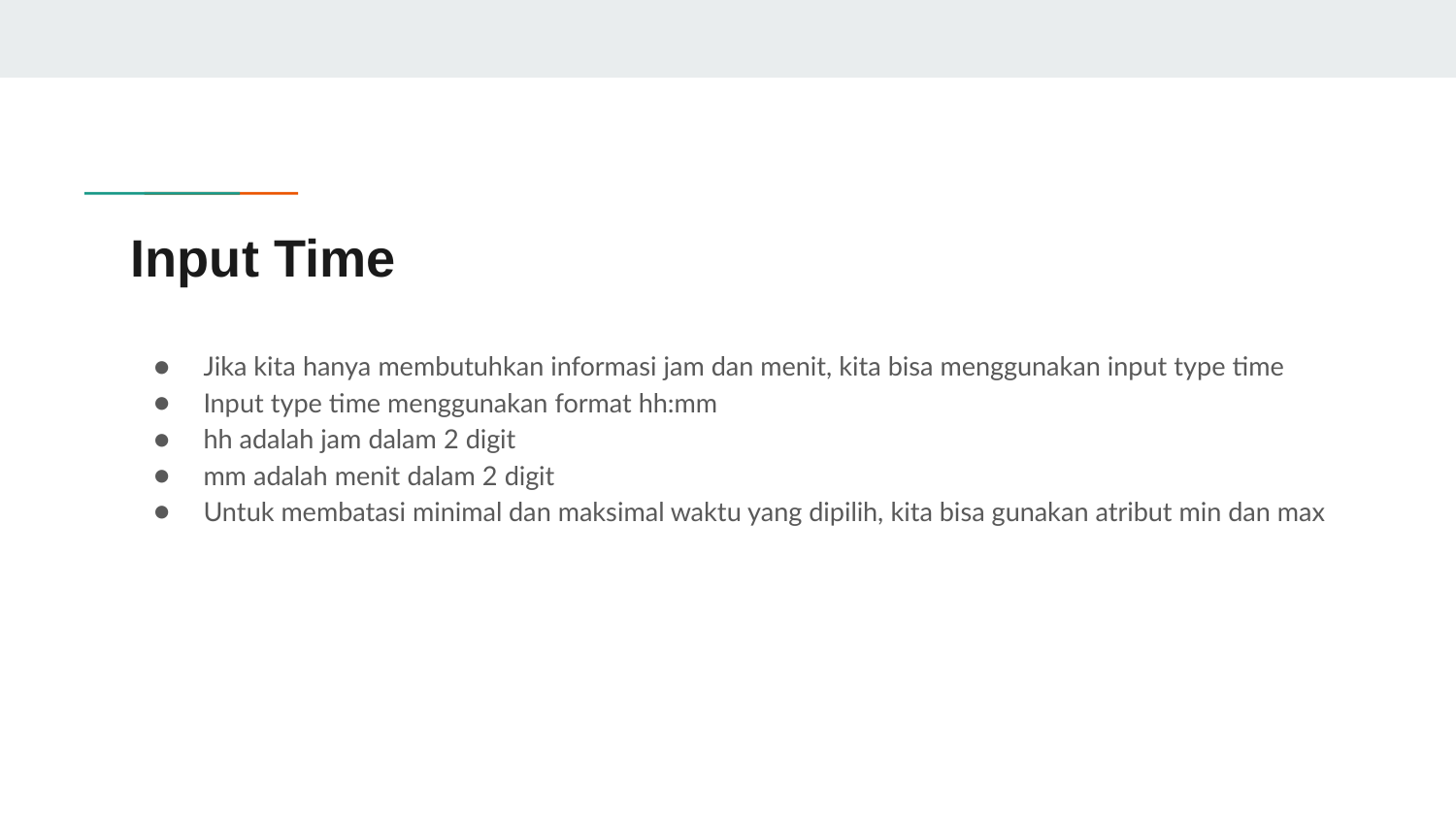

# Input Time
Jika kita hanya membutuhkan informasi jam dan menit, kita bisa menggunakan input type time
Input type time menggunakan format hh:mm
hh adalah jam dalam 2 digit
mm adalah menit dalam 2 digit
Untuk membatasi minimal dan maksimal waktu yang dipilih, kita bisa gunakan atribut min dan max